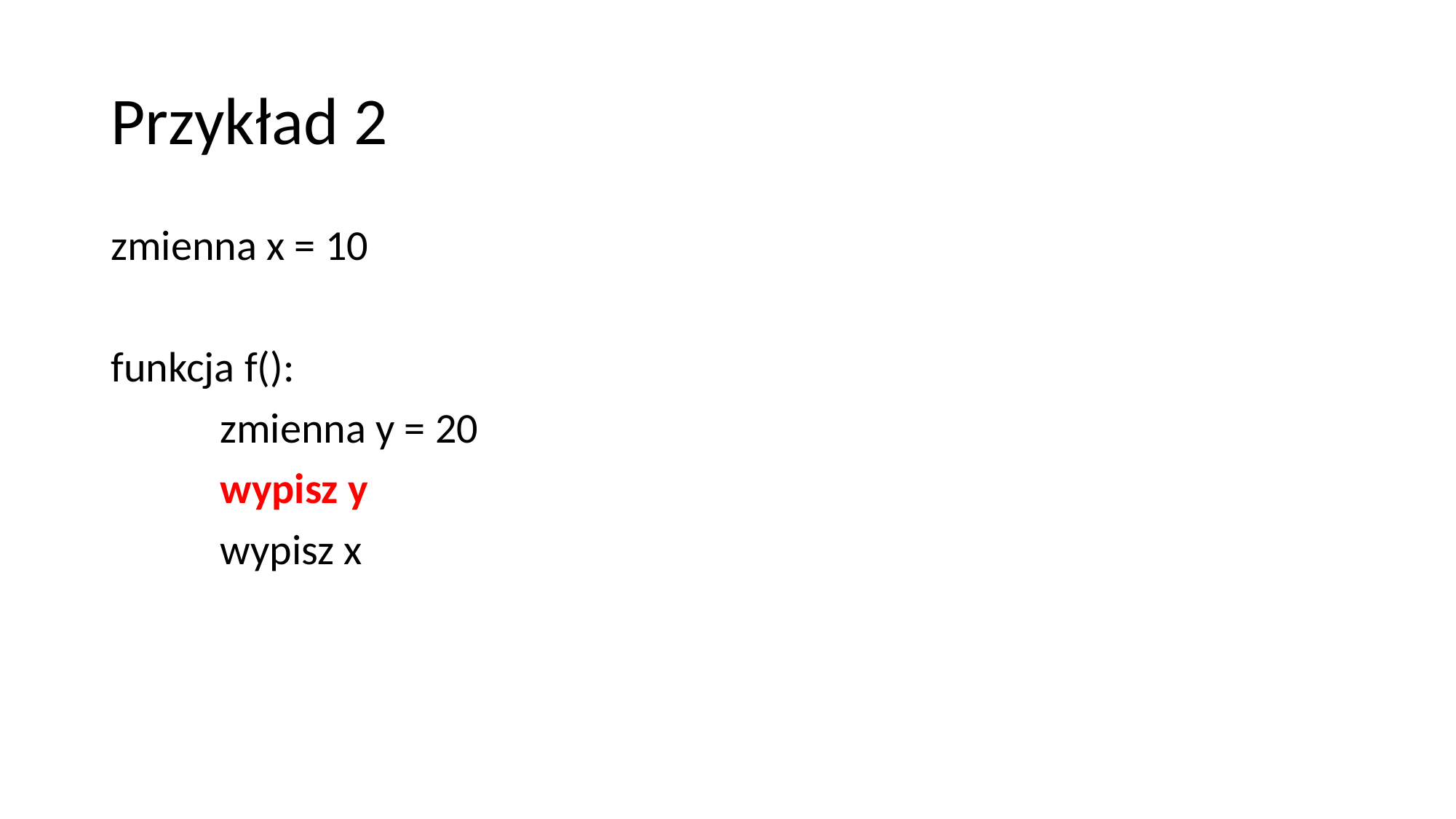

# Przykład 2
zmienna x = 10

funkcja f():
	zmienna y = 20
	wypisz y
	wypisz x